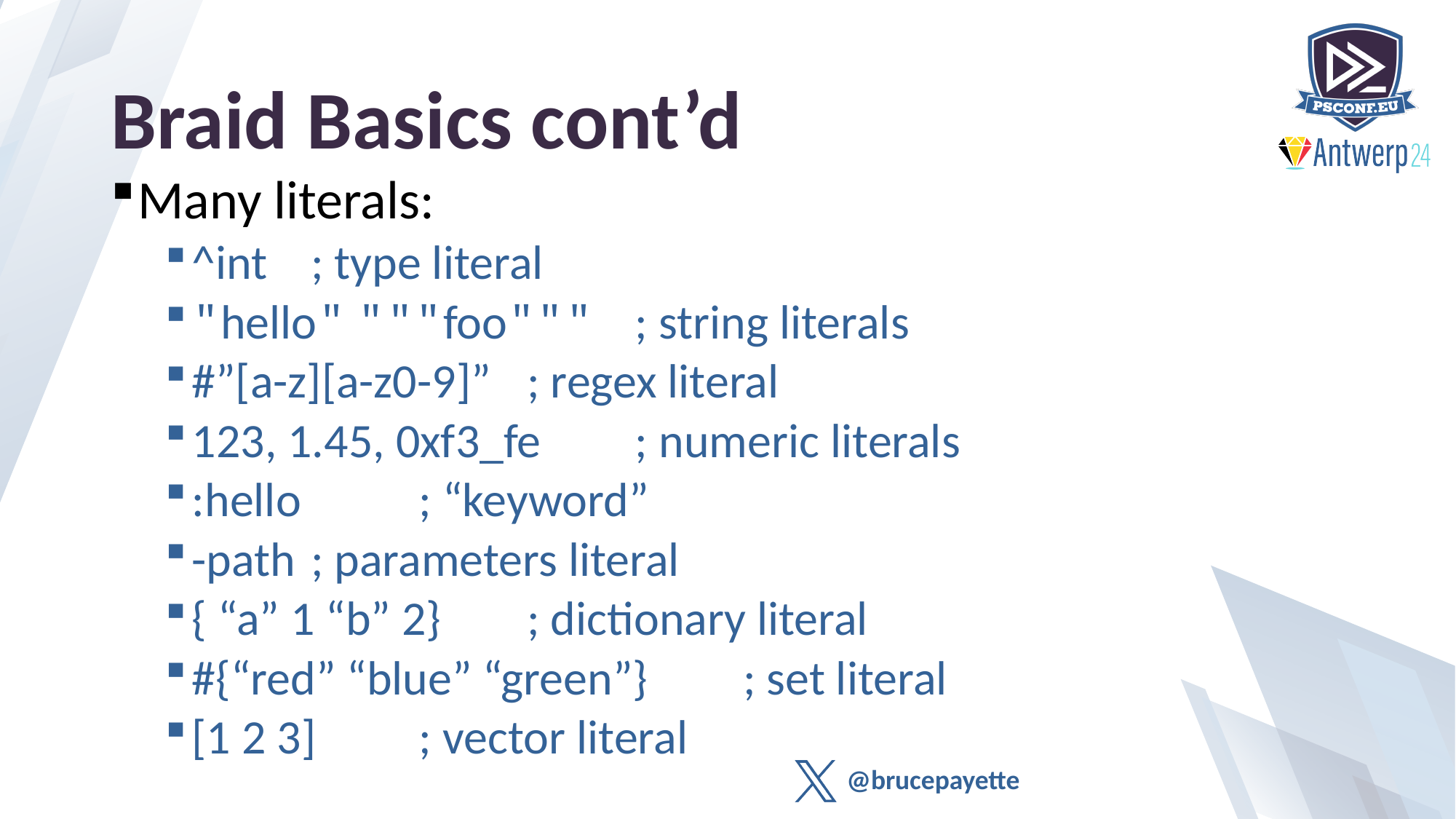

# Braid Basics cont’d
Many literals:
^int				 ; type literal
"hello" """foo""" 	 ; string literals
#”[a-z][a-z0-9]”		 ; regex literal
123, 1.45, 0xf3_fe		 ; numeric literals
:hello				 ; “keyword”
-path				 ; parameters literal
{ “a” 1 “b” 2}		 ; dictionary literal
#{“red” “blue” “green”}	 ; set literal
[1 2 3]				 ; vector literal